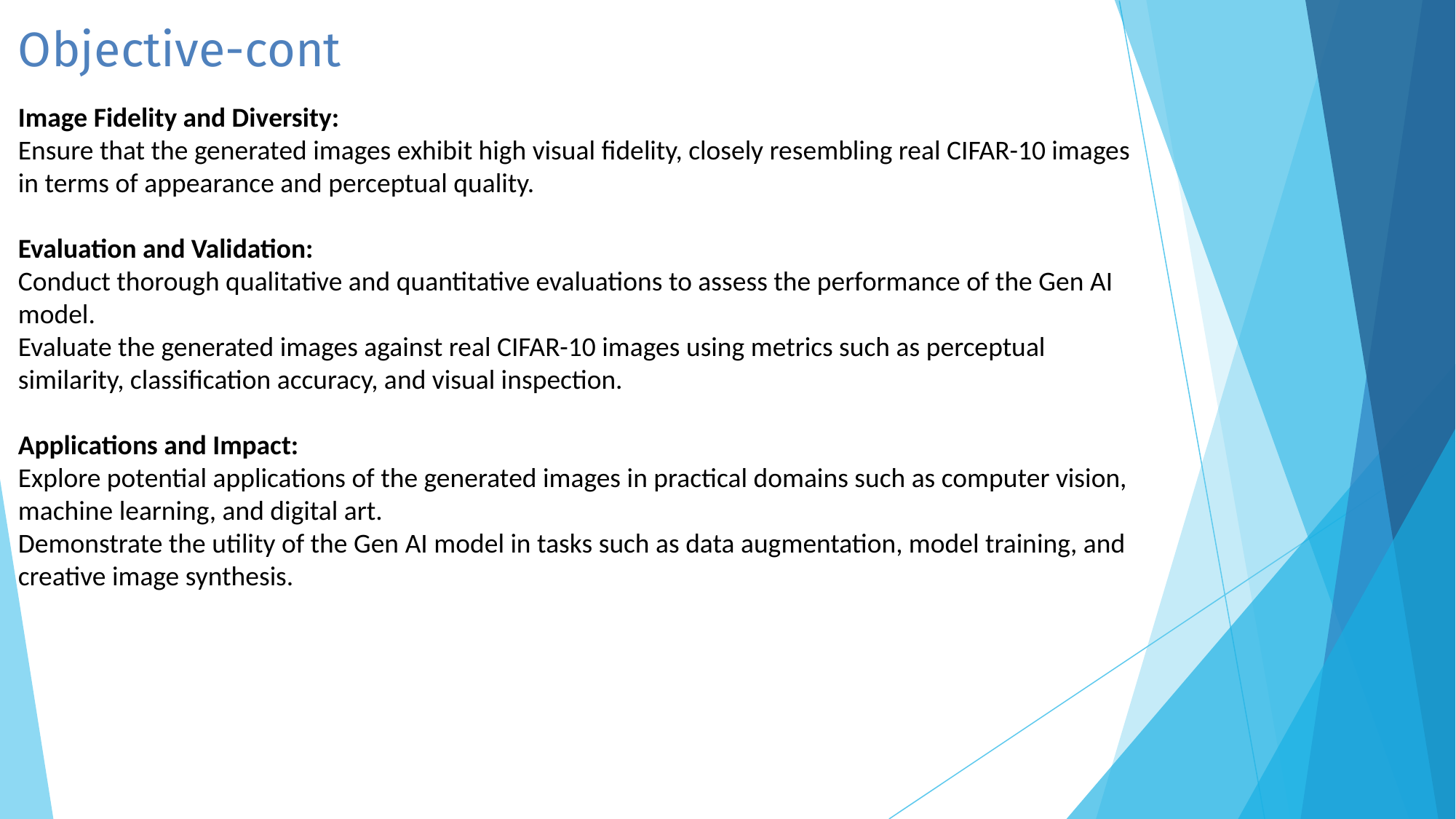

# Objective-cont
Image Fidelity and Diversity:
Ensure that the generated images exhibit high visual fidelity, closely resembling real CIFAR-10 images in terms of appearance and perceptual quality.

Evaluation and Validation:
Conduct thorough qualitative and quantitative evaluations to assess the performance of the Gen AI model.
Evaluate the generated images against real CIFAR-10 images using metrics such as perceptual similarity, classification accuracy, and visual inspection.

Applications and Impact:
Explore potential applications of the generated images in practical domains such as computer vision, machine learning, and digital art.
Demonstrate the utility of the Gen AI model in tasks such as data augmentation, model training, and creative image synthesis.